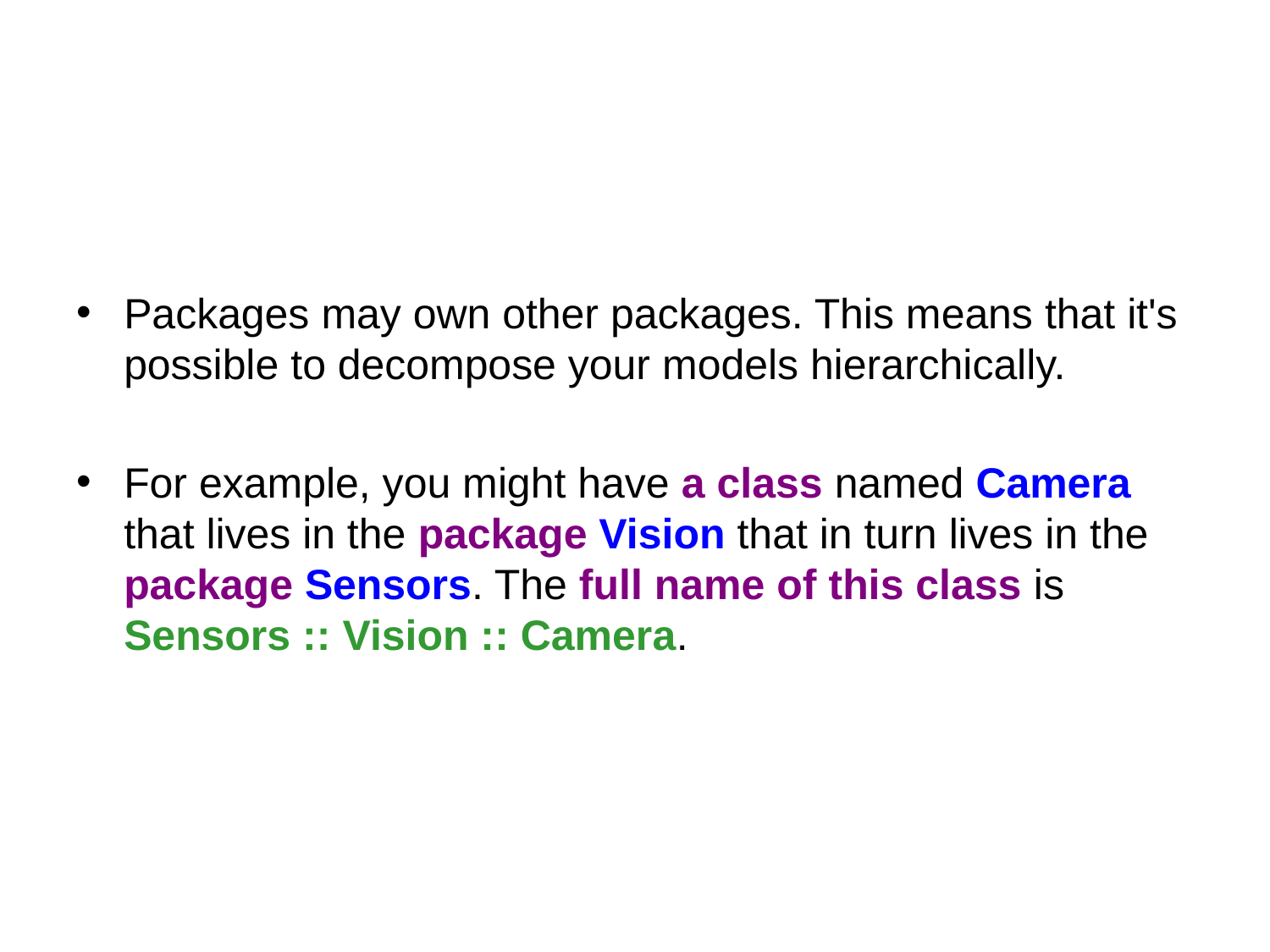

#
Packages may own other packages. This means that it's possible to decompose your models hierarchically.

For example, you might have a class named Camera that lives in the package Vision that in turn lives in the package Sensors. The full name of this class is Sensors :: Vision :: Camera.